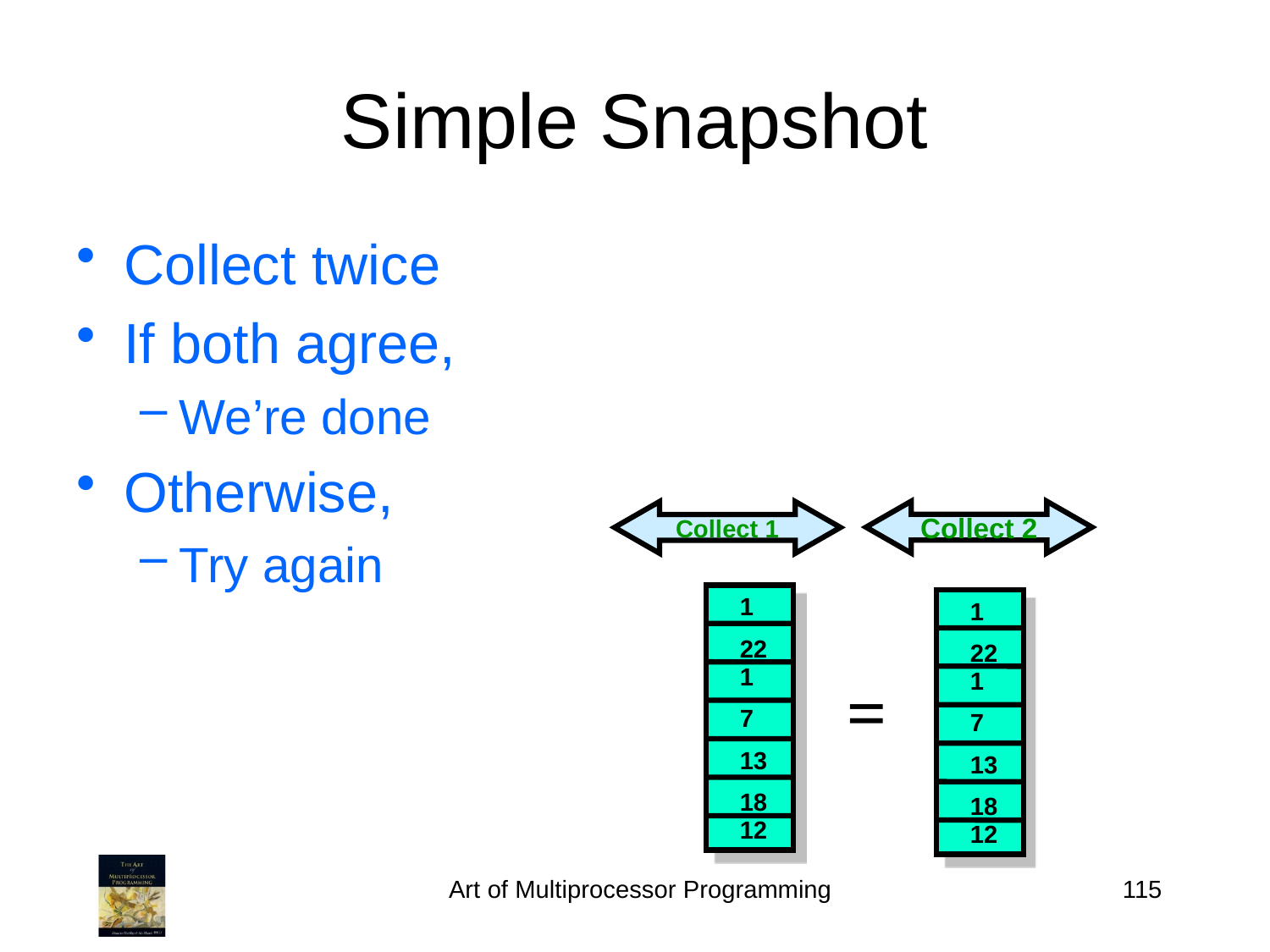

Simple Snapshot
Collect twice
If both agree,
We’re done
Otherwise,
Try again
Collect 2
Collect 1
1
22
1

7
13
18
12
1
22
1

7
13
18
12
=
Art of Multiprocessor Programming
115